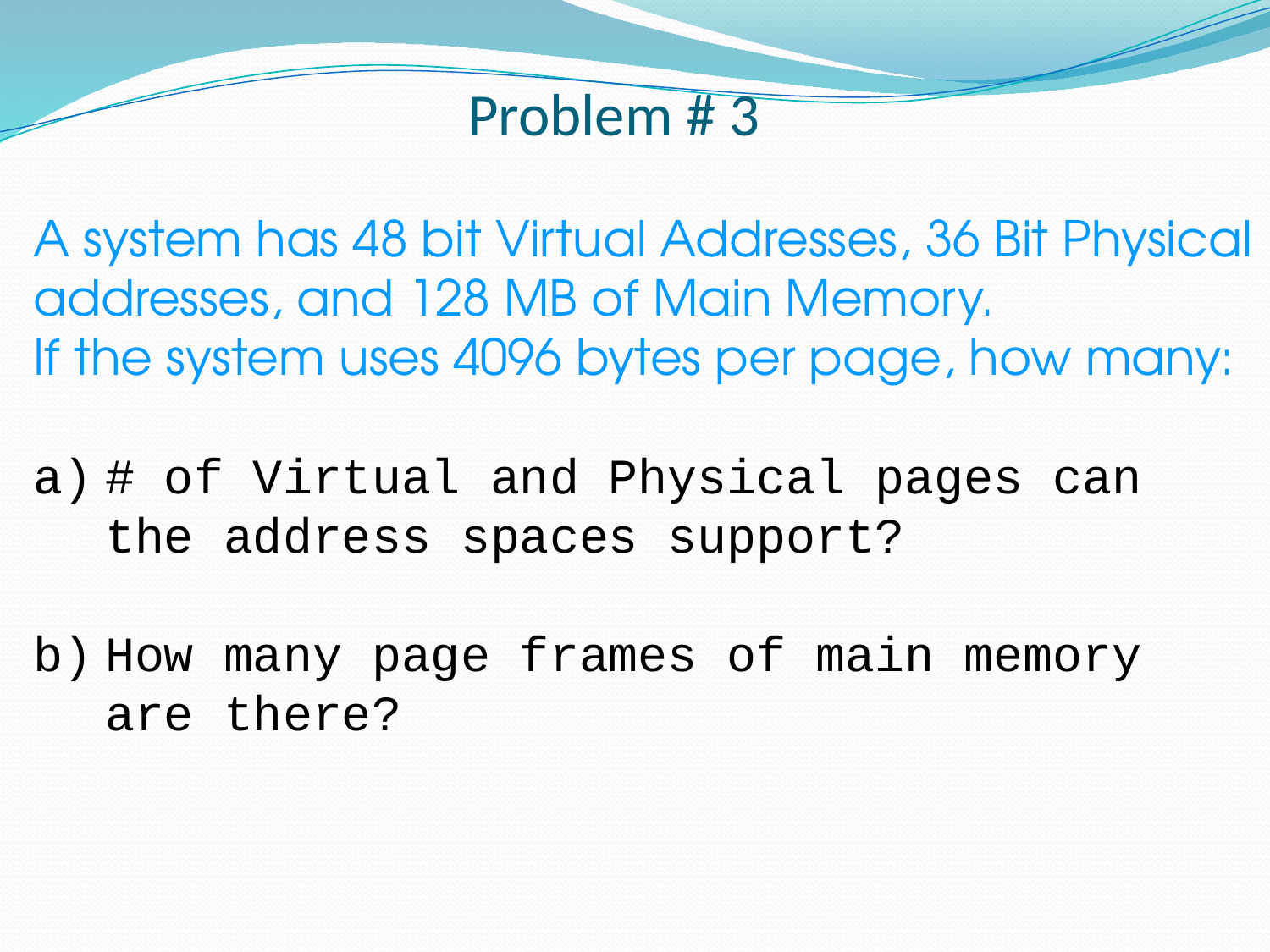

# Problem # 3
A system has 48 bit Virtual Addresses, 36 Bit Physical
addresses, and 128 MB of Main Memory.
If the system uses 4096 bytes per page, how many:

# of Virtual and Physical pages can the address spaces support?

How many page frames of main memory are there?